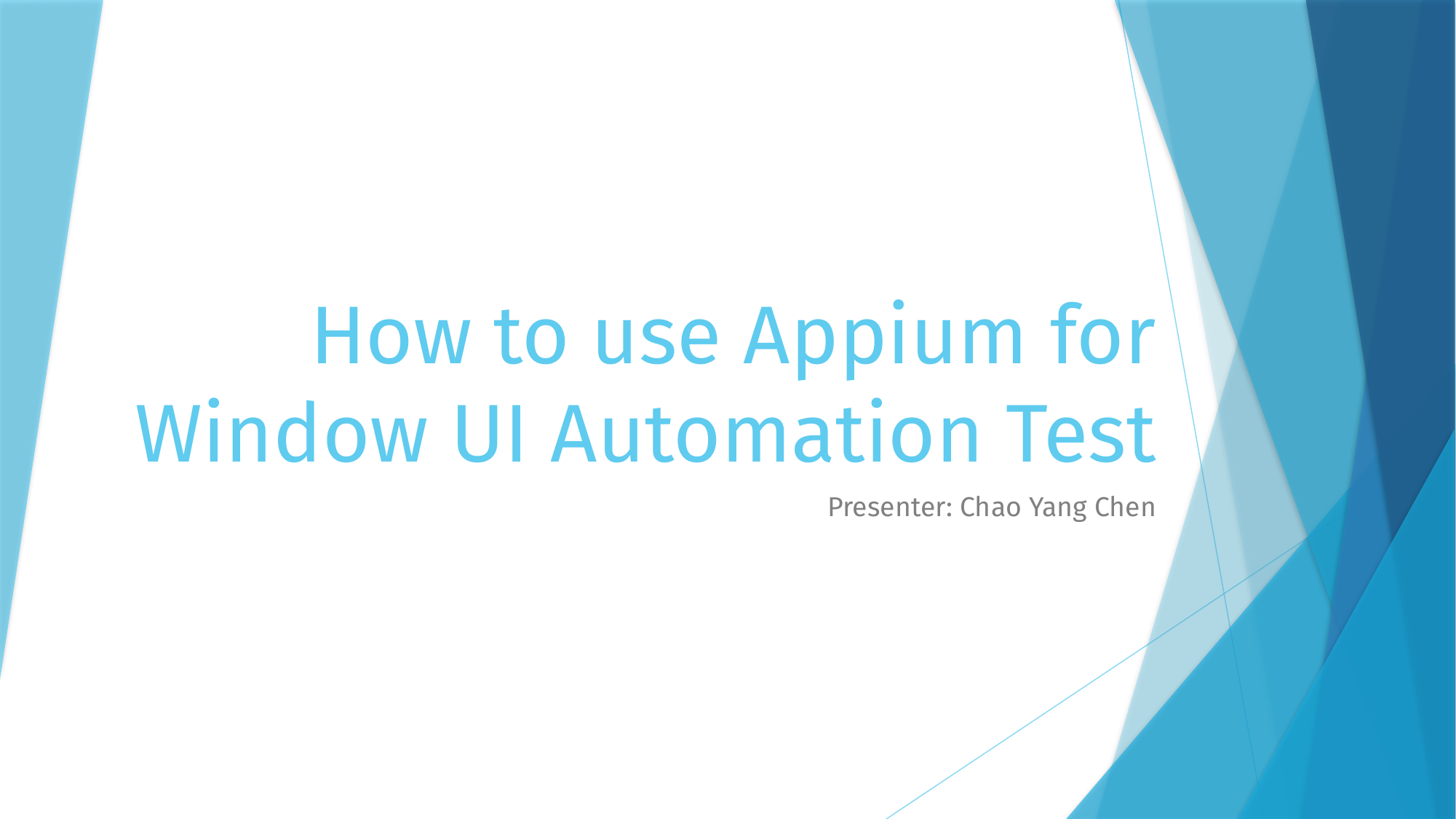

# How to use Appium for Window UI Automation Test
Presenter: Chao Yang Chen